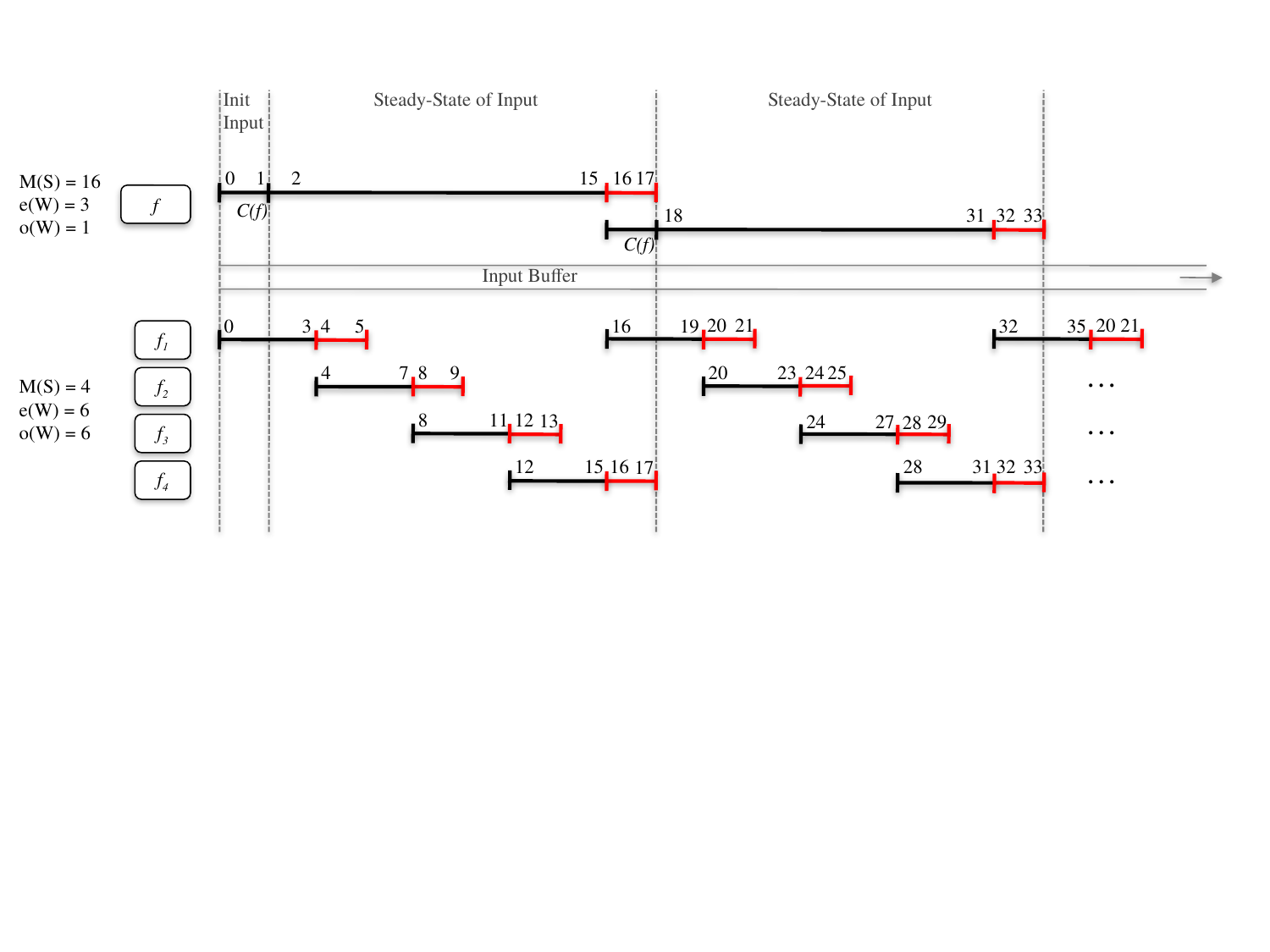

Init
Input
Steady-State of Input
Steady-State of Input
0
1
2
15
16
17
M(S) = 16
e(W) = 3
o(W) = 1
f
C(f)
18
31
32
33
C(f)
Input Buffer
20
21
20
21
16
19
32
35
0
3
4
5
f1
…
4
7
8
20
23
24
9
25
M(S) = 4
e(W) = 6
o(W) = 6
f2
…
8
11
12
13
24
27
29
28
f3
…
28
31
32
33
12
15
16
17
f4